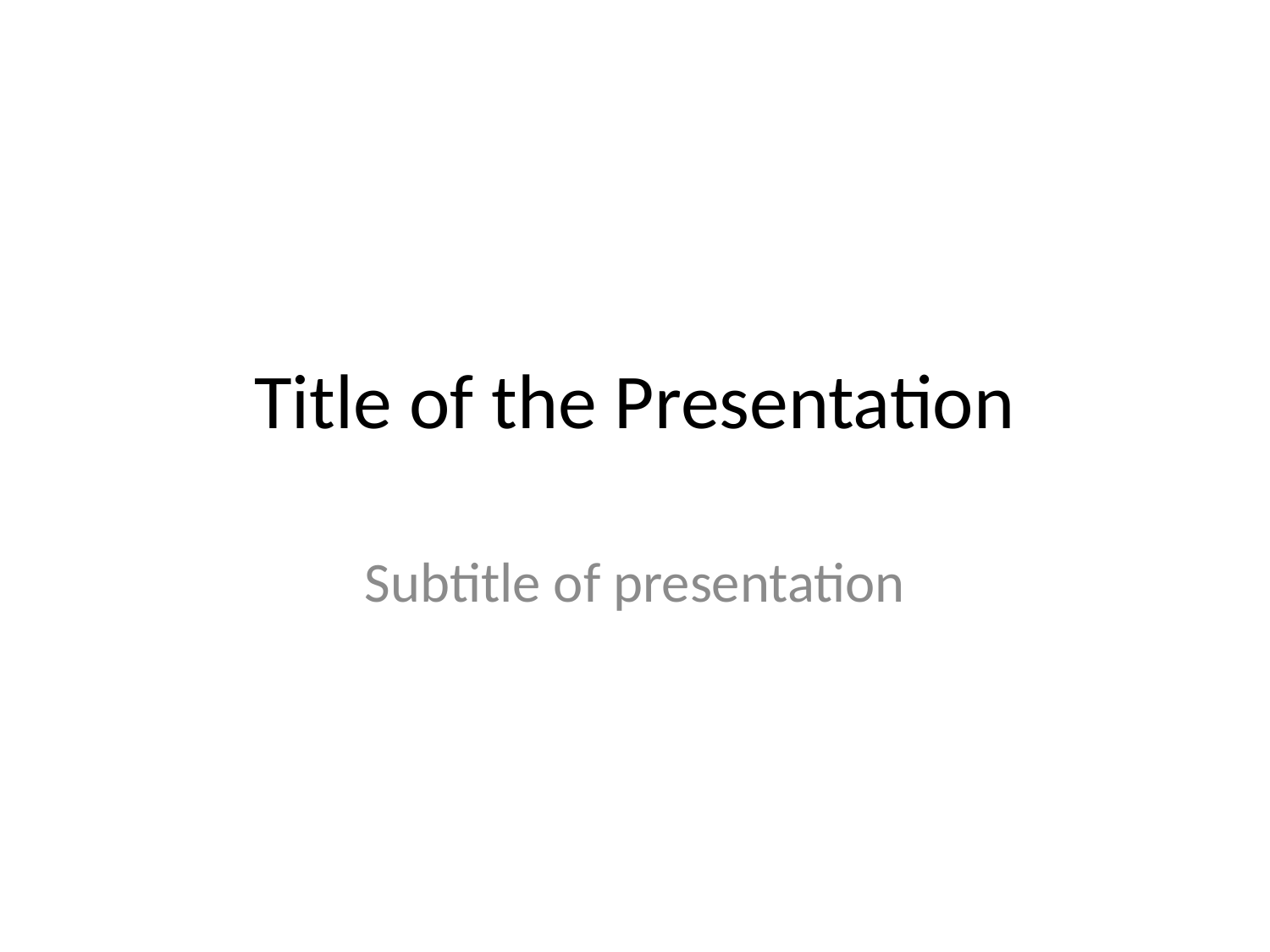

# Title of the Presentation
Subtitle of presentation